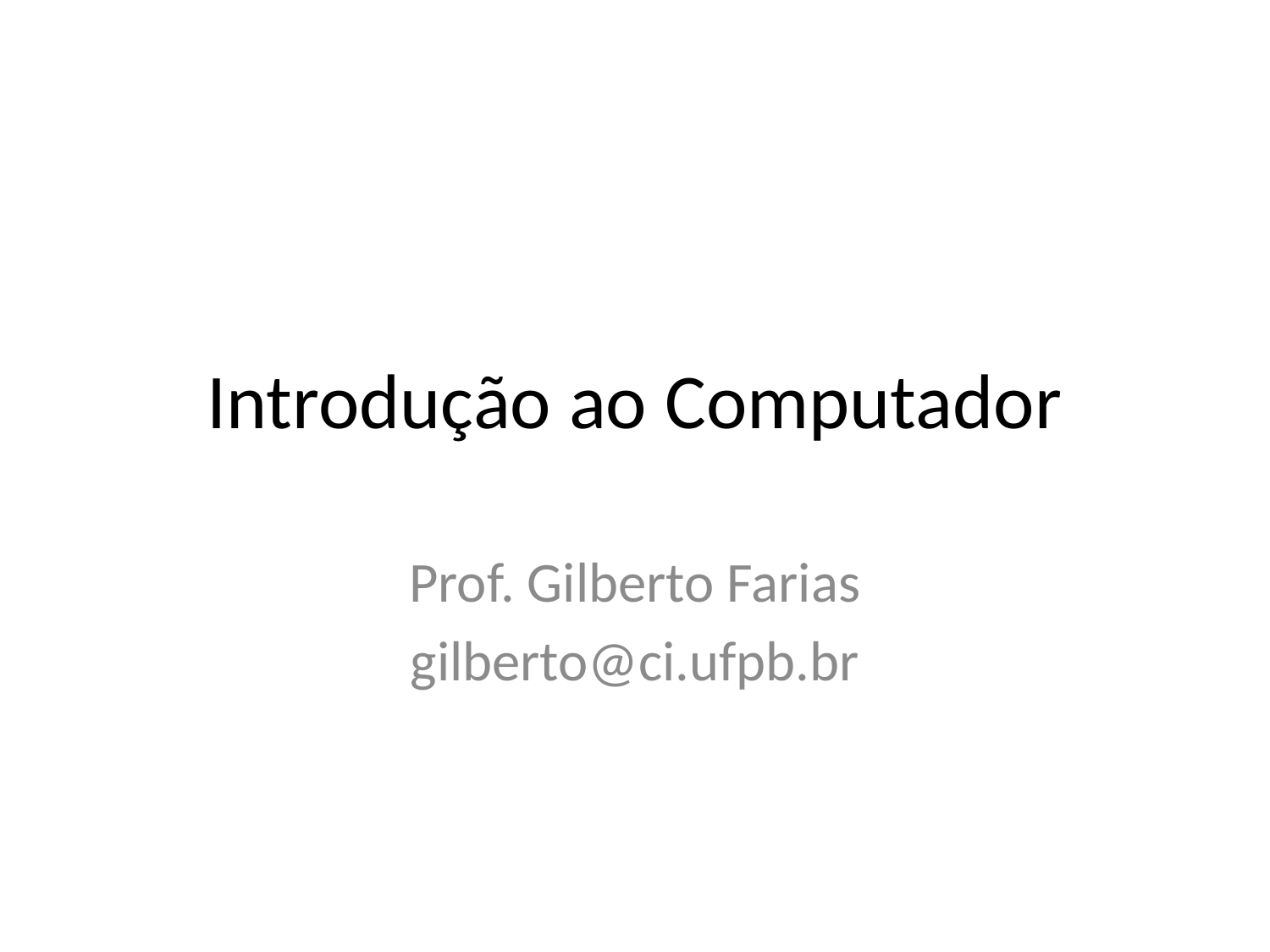

# Introdução ao Computador
Prof. Gilberto Farias
gilberto@ci.ufpb.br